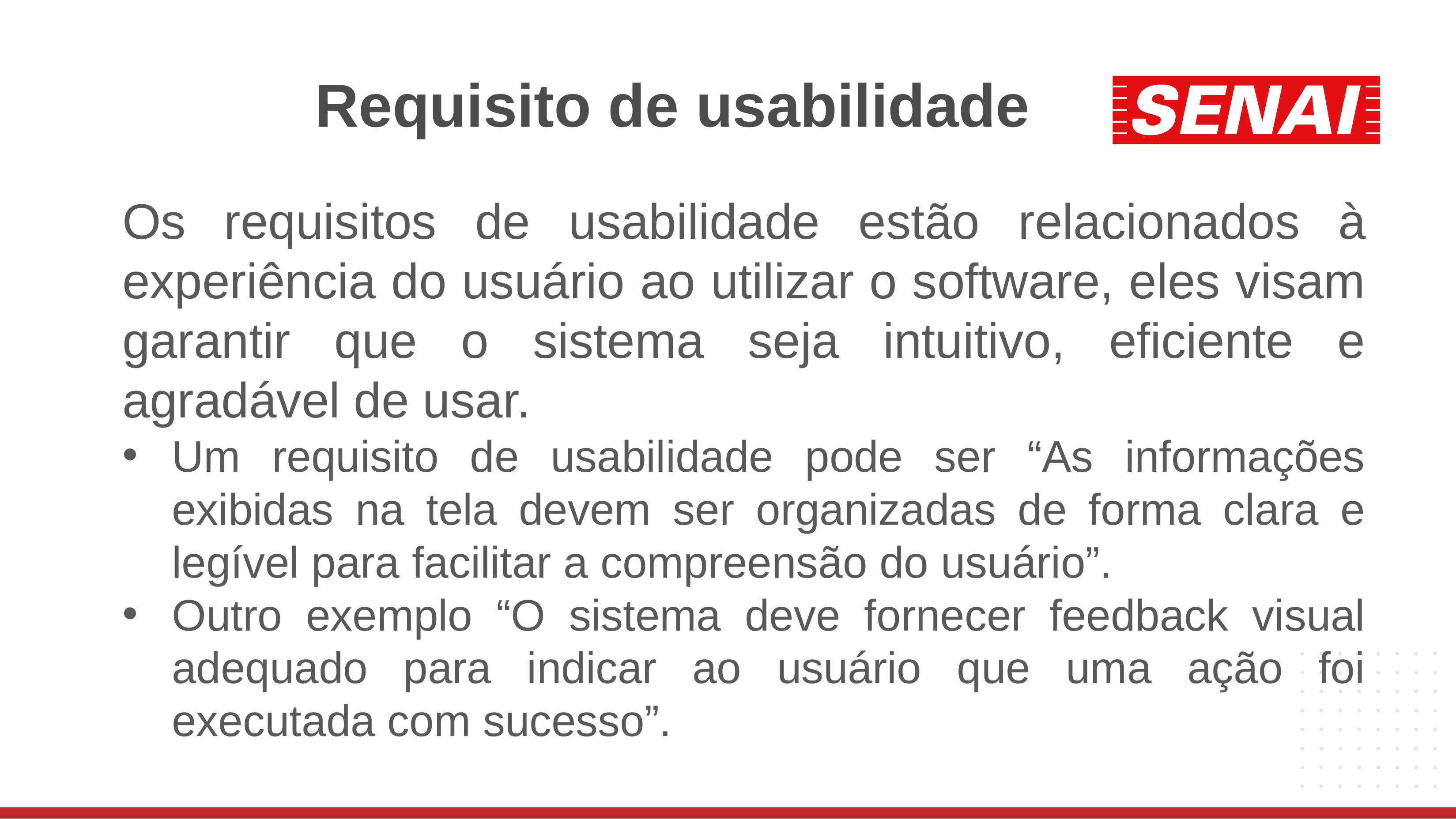

# Requisito de usabilidade

Os requisitos de usabilidade estão relacionados à experiência do usuário ao utilizar o software, eles visam garantir que o sistema seja intuitivo, eficiente e agradável de usar.
Um requisito de usabilidade pode ser “As informações exibidas na tela devem ser organizadas de forma clara e legível para facilitar a compreensão do usuário”.
Outro exemplo “O sistema deve fornecer feedback visual adequado para indicar ao usuário que uma ação foi executada com sucesso”.